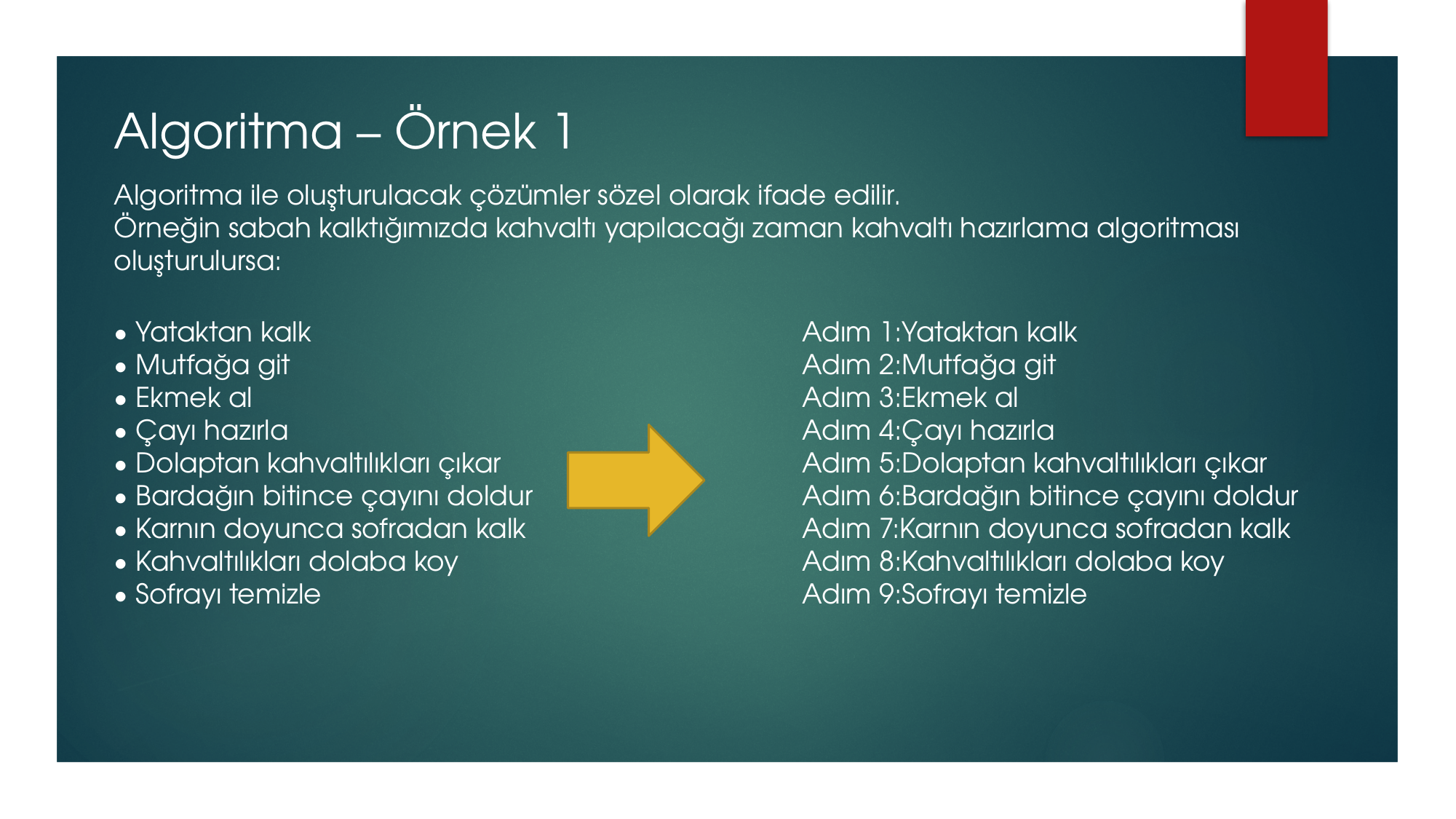

Algoritma – Örnek 1
Algoritma ile oluşturulacak çözümler sözel olarak ifade edilir.
Örneğin sabah kalktığımızda kahvaltı yapılacağı zaman kahvaltı hazırlama algoritması oluşturulursa:
• Yataktan kalk
• Mutfağa git
• Ekmek al
• Çayı hazırla
• Dolaptan kahvaltılıkları çıkar
• Bardağın bitince çayını doldur
• Karnın doyunca sofradan kalk
• Kahvaltılıkları dolaba koy
• Sofrayı temizle
Adım 1:Yataktan kalk
Adım 2:Mutfağa git
Adım 3:Ekmek al
Adım 4:Çayı hazırla
Adım 5:Dolaptan kahvaltılıkları çıkar
Adım 6:Bardağın bitince çayını doldur
Adım 7:Karnın doyunca sofradan kalk
Adım 8:Kahvaltılıkları dolaba koy
Adım 9:Sofrayı temizle